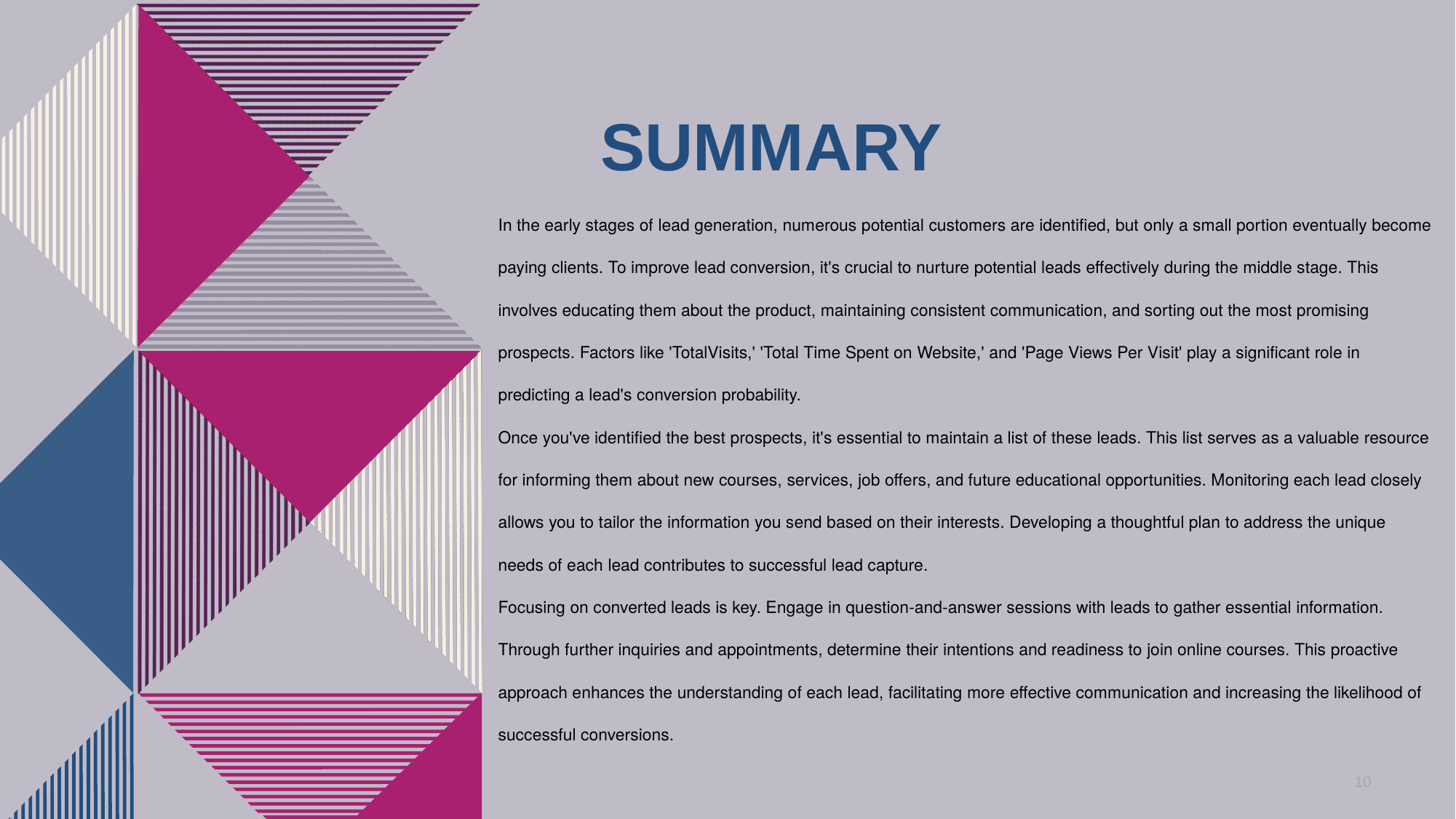

# SUMMARY
In the early stages of lead generation, numerous potential customers are identified, but only a small portion eventually become paying clients. To improve lead conversion, it's crucial to nurture potential leads effectively during the middle stage. This involves educating them about the product, maintaining consistent communication, and sorting out the most promising prospects. Factors like 'TotalVisits,' 'Total Time Spent on Website,' and 'Page Views Per Visit' play a significant role in predicting a lead's conversion probability.
Once you've identified the best prospects, it's essential to maintain a list of these leads. This list serves as a valuable resource for informing them about new courses, services, job offers, and future educational opportunities. Monitoring each lead closely allows you to tailor the information you send based on their interests. Developing a thoughtful plan to address the unique needs of each lead contributes to successful lead capture.
Focusing on converted leads is key. Engage in question-and-answer sessions with leads to gather essential information. Through further inquiries and appointments, determine their intentions and readiness to join online courses. This proactive approach enhances the understanding of each lead, facilitating more effective communication and increasing the likelihood of successful conversions.
10